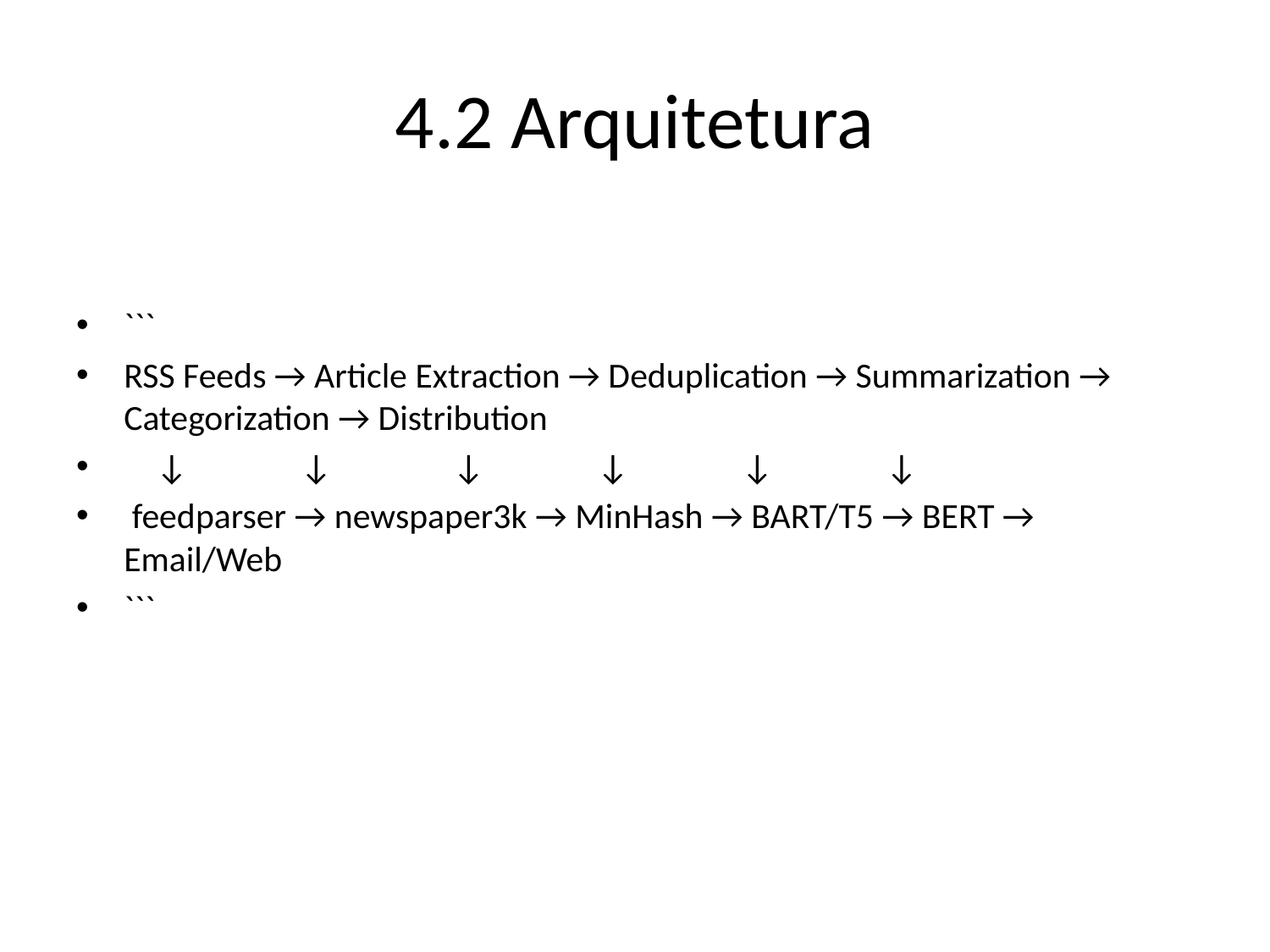

# 4.2 Arquitetura

```
RSS Feeds → Article Extraction → Deduplication → Summarization → Categorization → Distribution
    ↓              ↓               ↓              ↓              ↓              ↓
 feedparser → newspaper3k → MinHash → BART/T5 → BERT → Email/Web
```